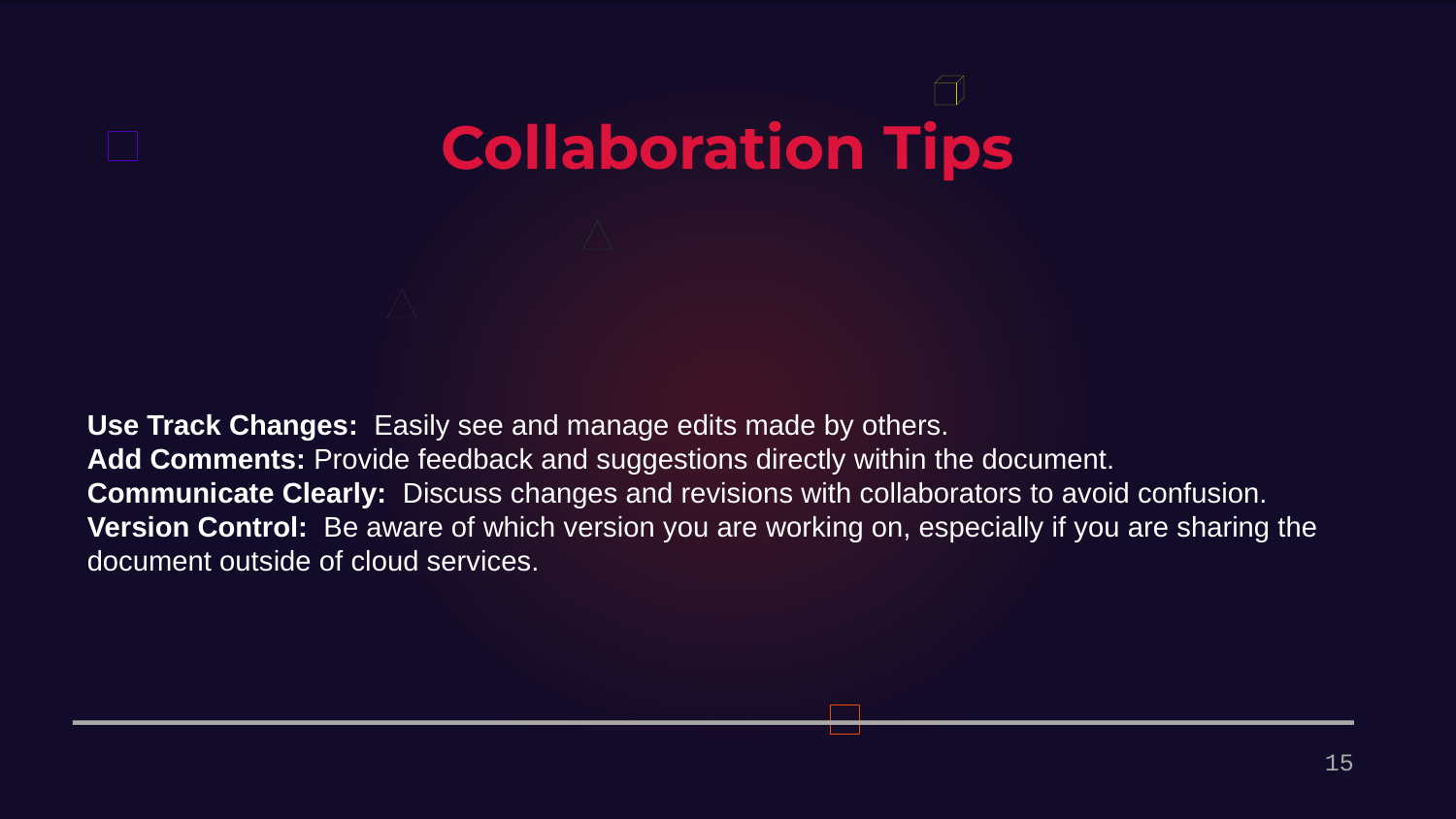

Collaboration Tips

Use Track Changes:  Easily see and manage edits made by others.
Add Comments: Provide feedback and suggestions directly within the document.
Communicate Clearly:  Discuss changes and revisions with collaborators to avoid confusion.
Version Control:  Be aware of which version you are working on, especially if you are sharing the document outside of cloud services.

15